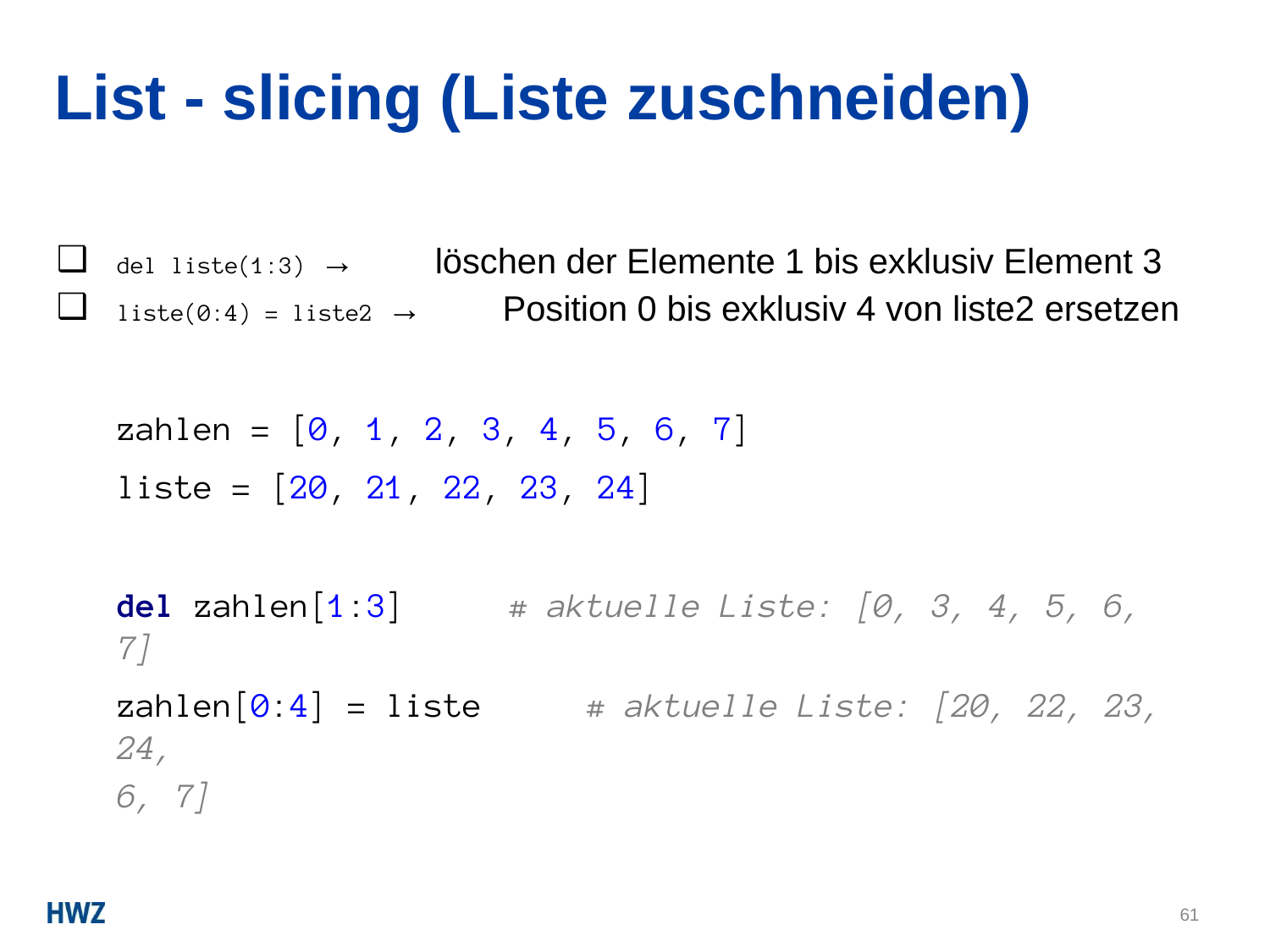

# List - slicing (Liste zuschneiden)
del liste(1:3) →	löschen der Elemente 1 bis exklusiv Element 3
liste(0:4) = liste2 →	Position 0 bis exklusiv 4 von liste2 ersetzen

zahlen = [0, 1, 2, 3, 4, 5, 6, 7]
liste = [20, 21, 22, 23, 24]

del zahlen[1:3]	# aktuelle Liste: [0, 3, 4, 5, 6, 7]
zahlen[0:4] = liste	# aktuelle Liste: [20, 22, 23, 24,
6, 7]
61